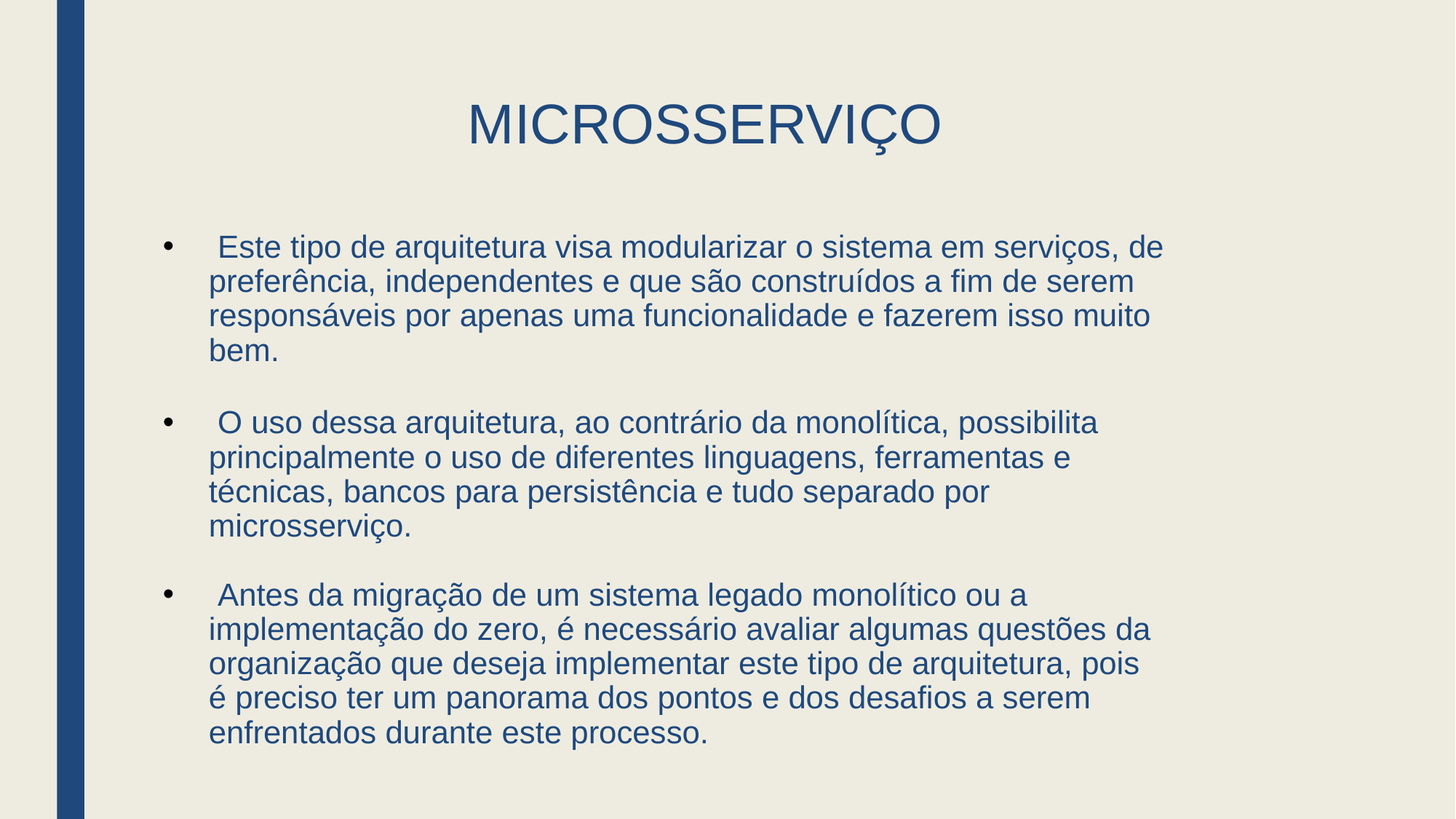

# MICROSSERVIÇO
 Este tipo de arquitetura visa modularizar o sistema em serviços, de preferência, independentes e que são construídos a fim de serem responsáveis por apenas uma funcionalidade e fazerem isso muito bem.
 O uso dessa arquitetura, ao contrário da monolítica, possibilita principalmente o uso de diferentes linguagens, ferramentas e técnicas, bancos para persistência e tudo separado por microsserviço.
 Antes da migração de um sistema legado monolítico ou a implementação do zero, é necessário avaliar algumas questões da organização que deseja implementar este tipo de arquitetura, pois é preciso ter um panorama dos pontos e dos desafios a serem enfrentados durante este processo.